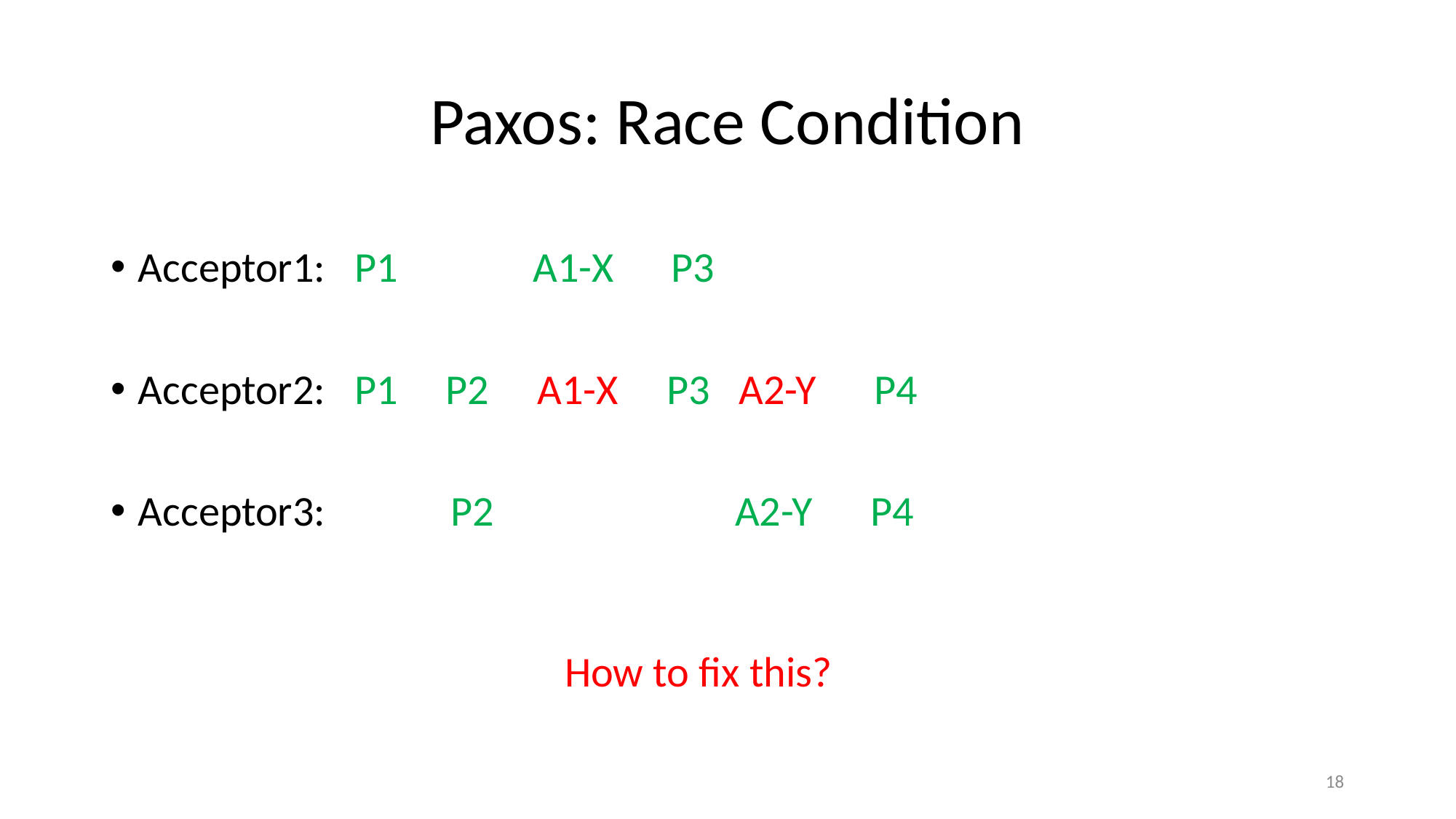

# Paxos: Race Condition
Acceptor1:   P1              A1-X      P3

Acceptor2:   P1     P2     A1-X     P3   A2-Y      P4

Acceptor3:             P2                         A2-Y      P4

How to fix this?
18